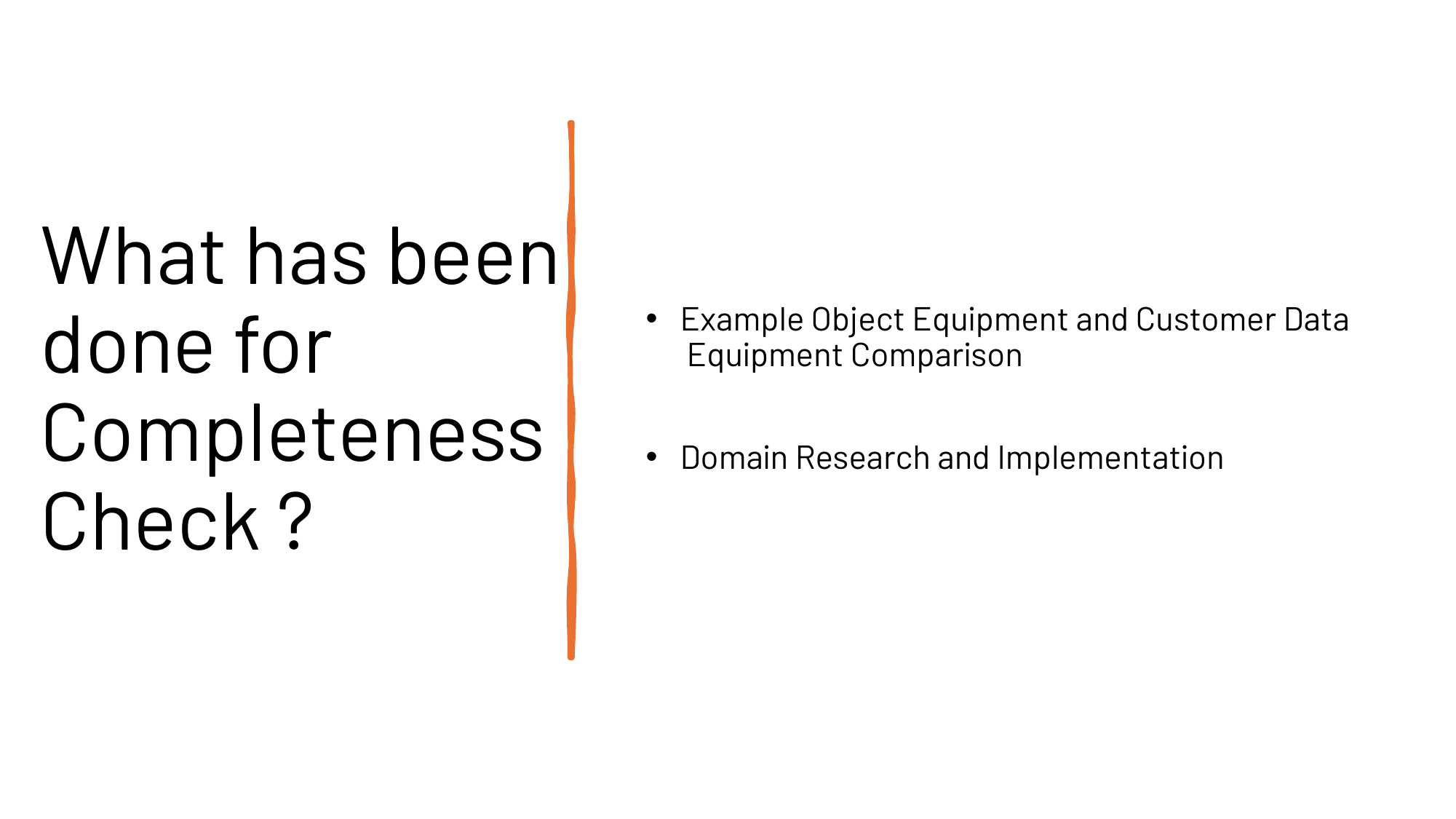

Example Object Equipment and Customer Data     Equipment Comparison

Domain Research and Implementation

# What has been done for Completeness Check ?